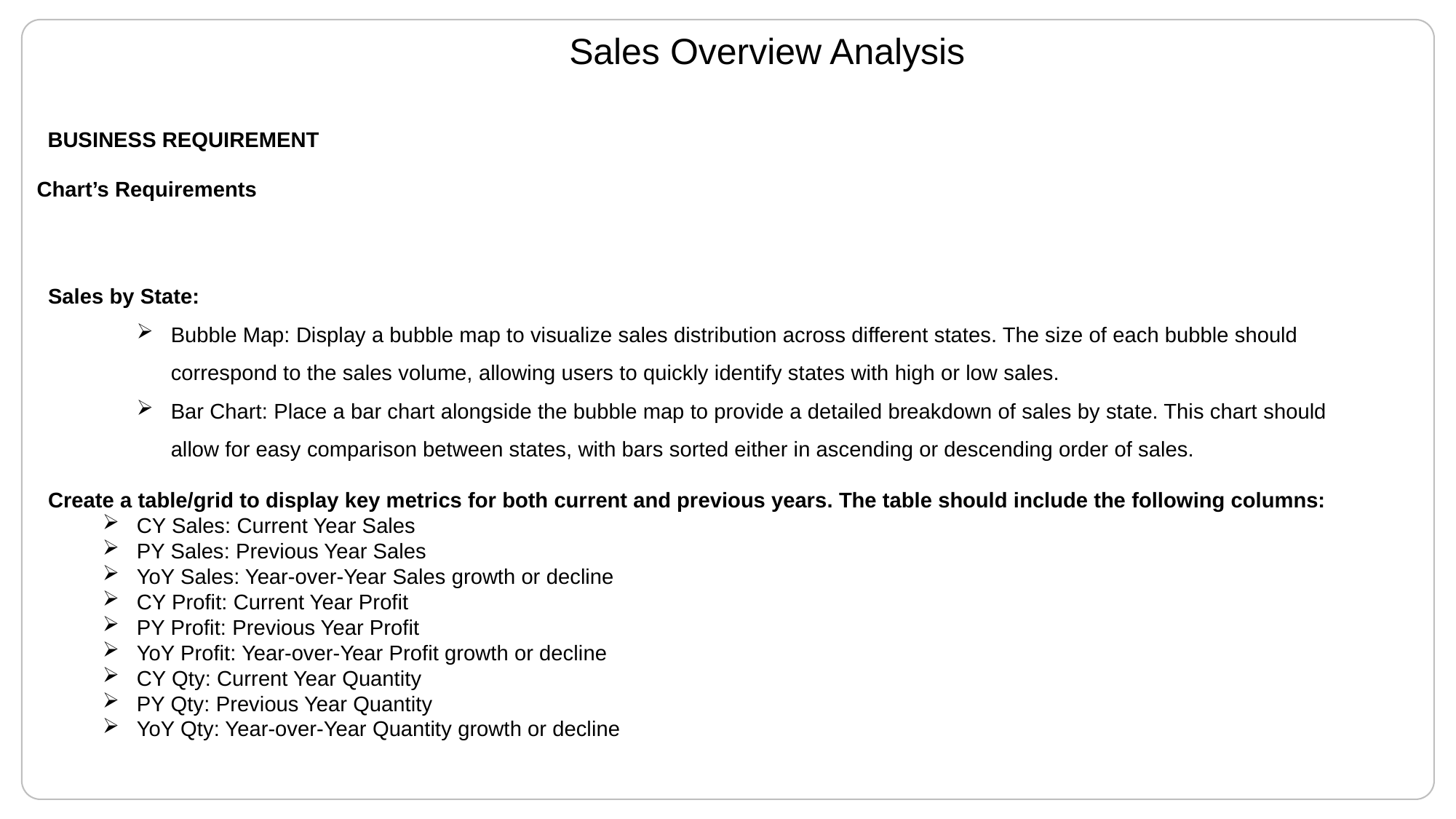

Sales Overview Analysis

BUSINESS REQUIREMENT
Chart’s Requirements
Sales by State:
Bubble Map: Display a bubble map to visualize sales distribution across different states. The size of each bubble should correspond to the sales volume, allowing users to quickly identify states with high or low sales.
Bar Chart: Place a bar chart alongside the bubble map to provide a detailed breakdown of sales by state. This chart should allow for easy comparison between states, with bars sorted either in ascending or descending order of sales.

Create a table/grid to display key metrics for both current and previous years. The table should include the following columns:
CY Sales: Current Year Sales
PY Sales: Previous Year Sales
YoY Sales: Year-over-Year Sales growth or decline
CY Profit: Current Year Profit
PY Profit: Previous Year Profit
YoY Profit: Year-over-Year Profit growth or decline
CY Qty: Current Year Quantity
PY Qty: Previous Year Quantity
YoY Qty: Year-over-Year Quantity growth or decline